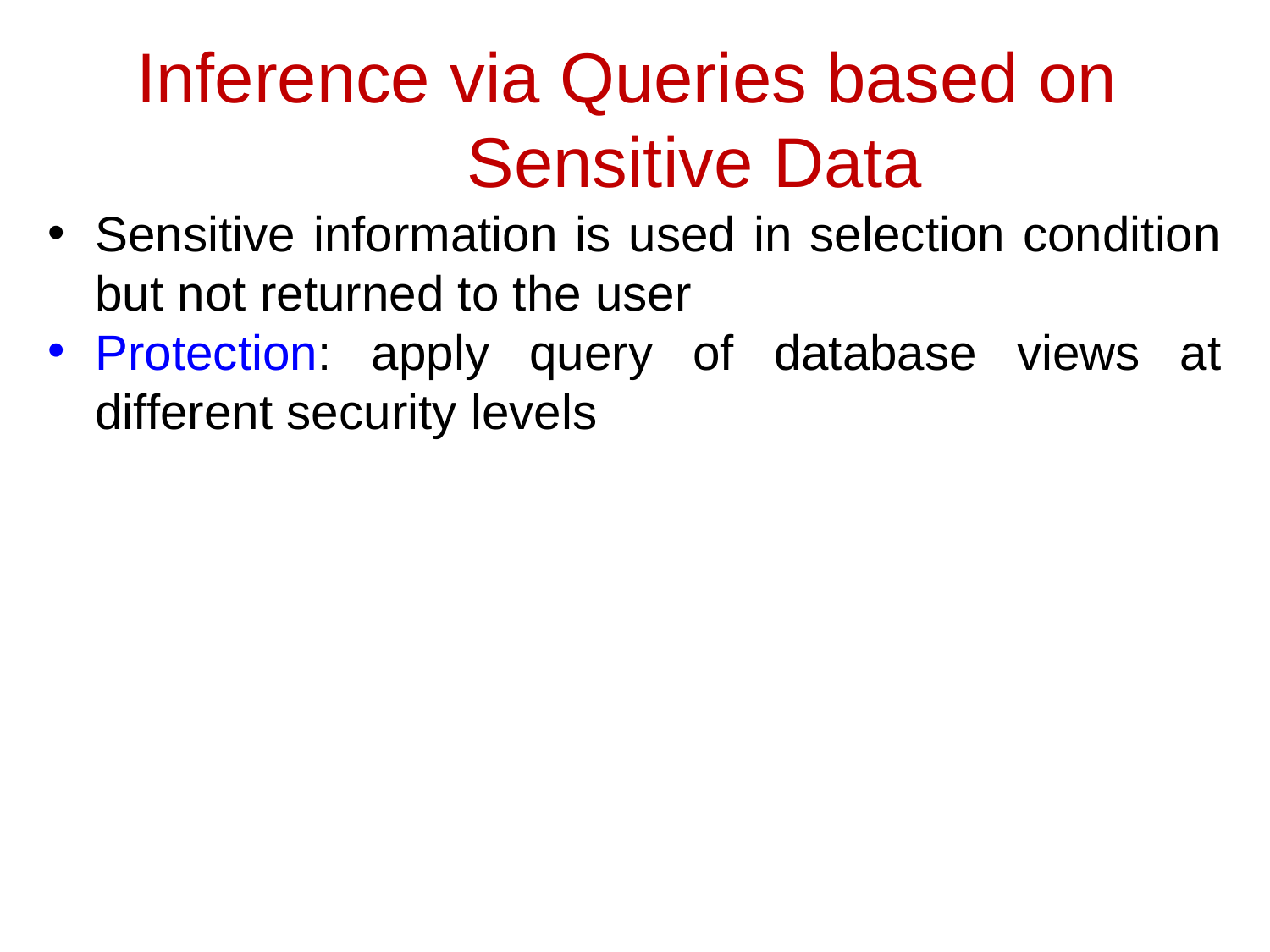

# Inference via Queries based on Sensitive Data
Sensitive information is used in selection condition but not returned to the user
Protection: apply query of database views at different security levels